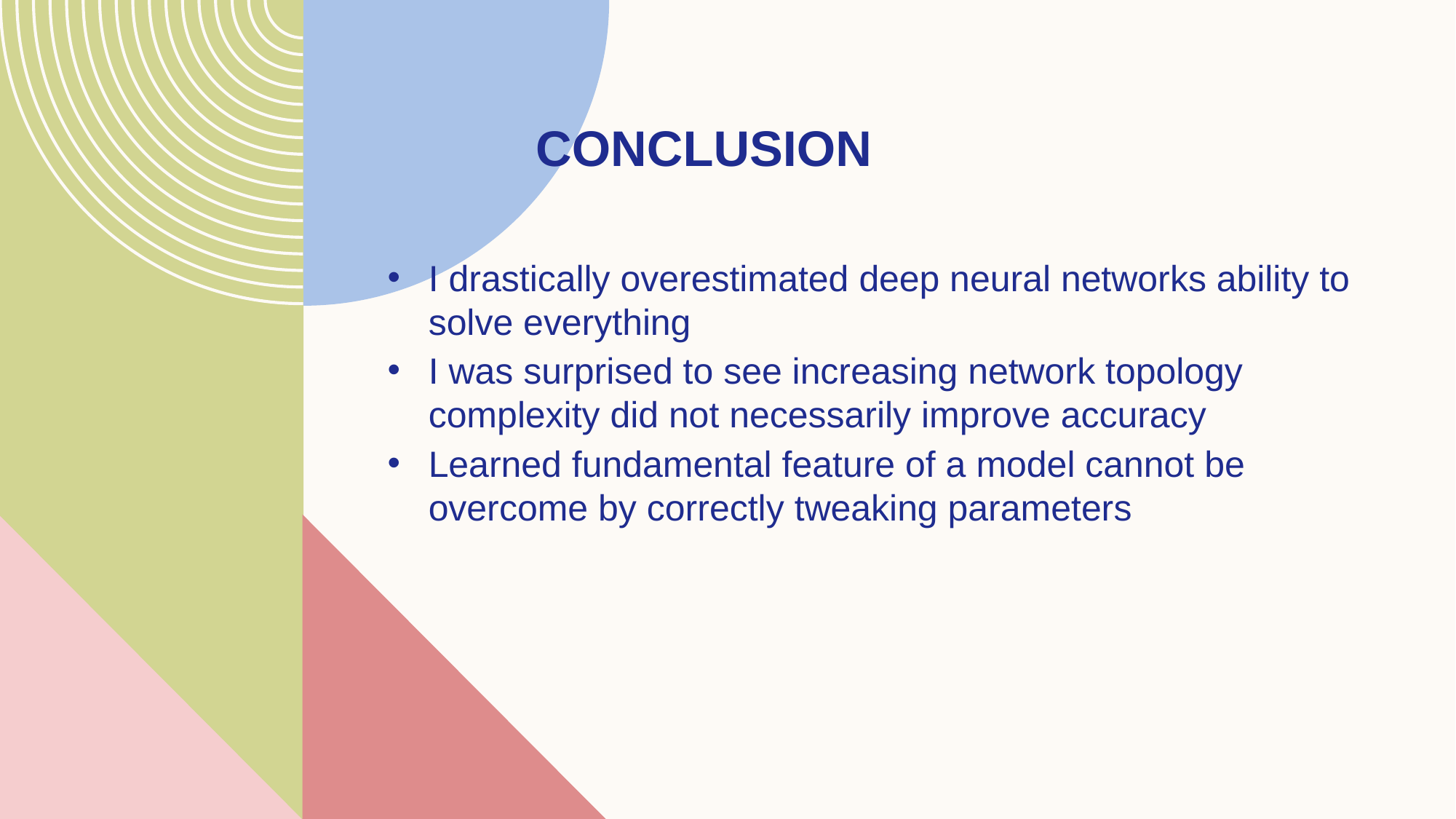

# Conclusion
I drastically overestimated deep neural networks ability to solve everything
I was surprised to see increasing network topology complexity did not necessarily improve accuracy
Learned fundamental feature of a model cannot be overcome by correctly tweaking parameters